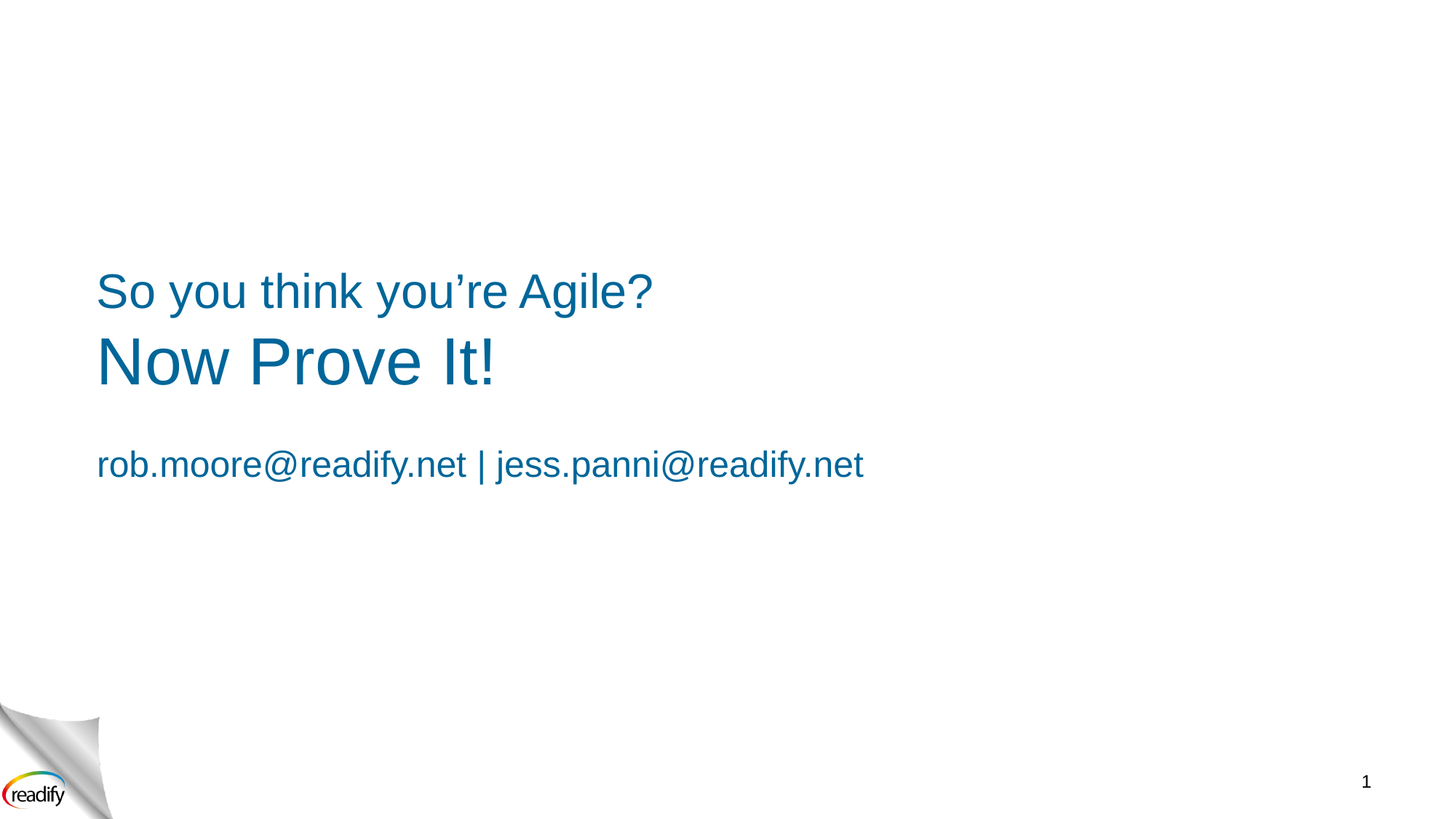

# So you think you’re Agile? Now Prove It!
rob.moore@readify.net | jess.panni@readify.net
1